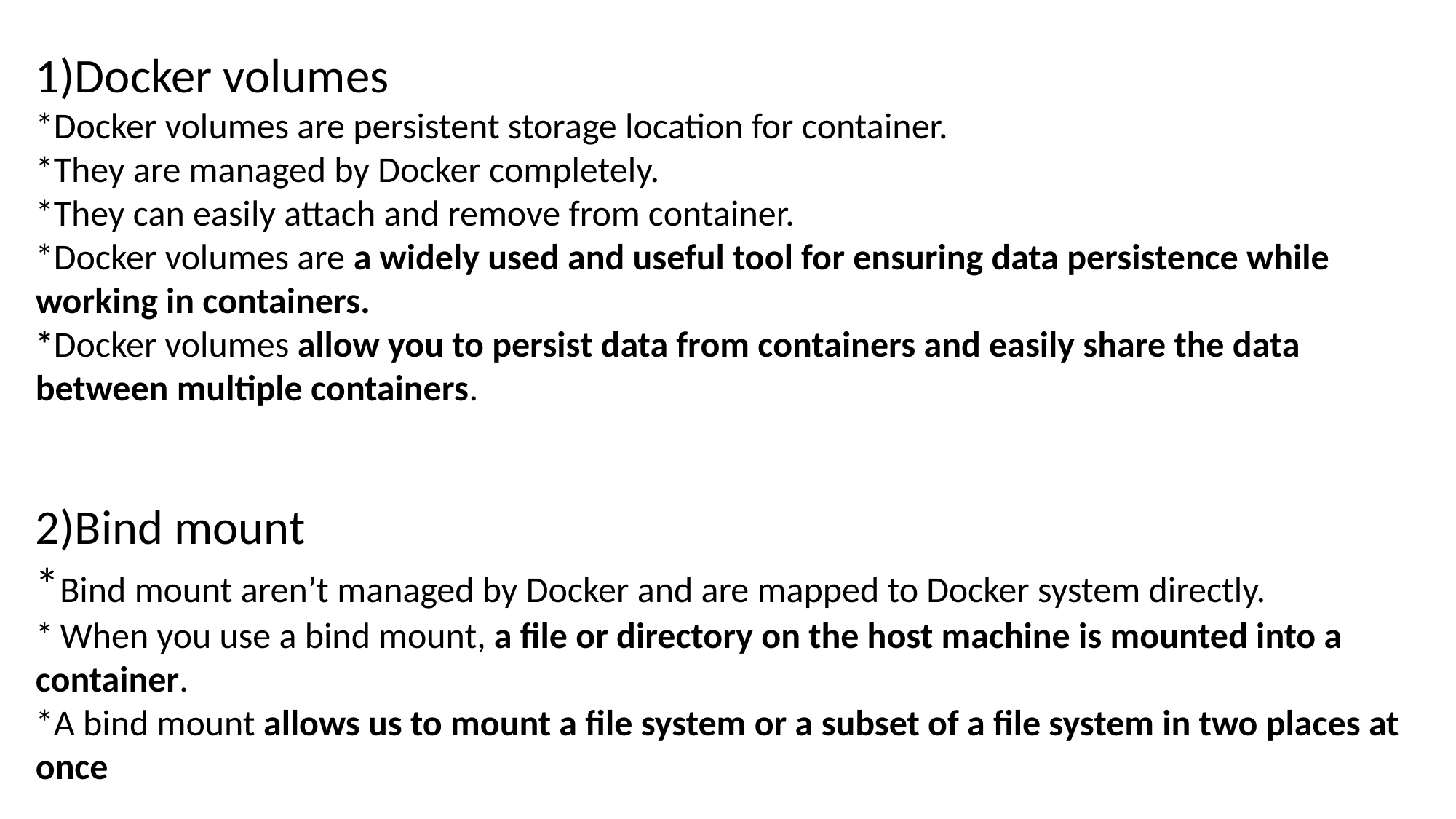

1)Docker volumes
*Docker volumes are persistent storage location for container.
*They are managed by Docker completely.
*They can easily attach and remove from container.
*Docker volumes are a widely used and useful tool for ensuring data persistence while working in containers.
*Docker volumes allow you to persist data from containers and easily share the data between multiple containers.

2)Bind mount
*Bind mount aren’t managed by Docker and are mapped to Docker system directly.
* When you use a bind mount, a file or directory on the host machine is mounted into a container.
*A bind mount allows us to mount a file system or a subset of a file system in two places at once